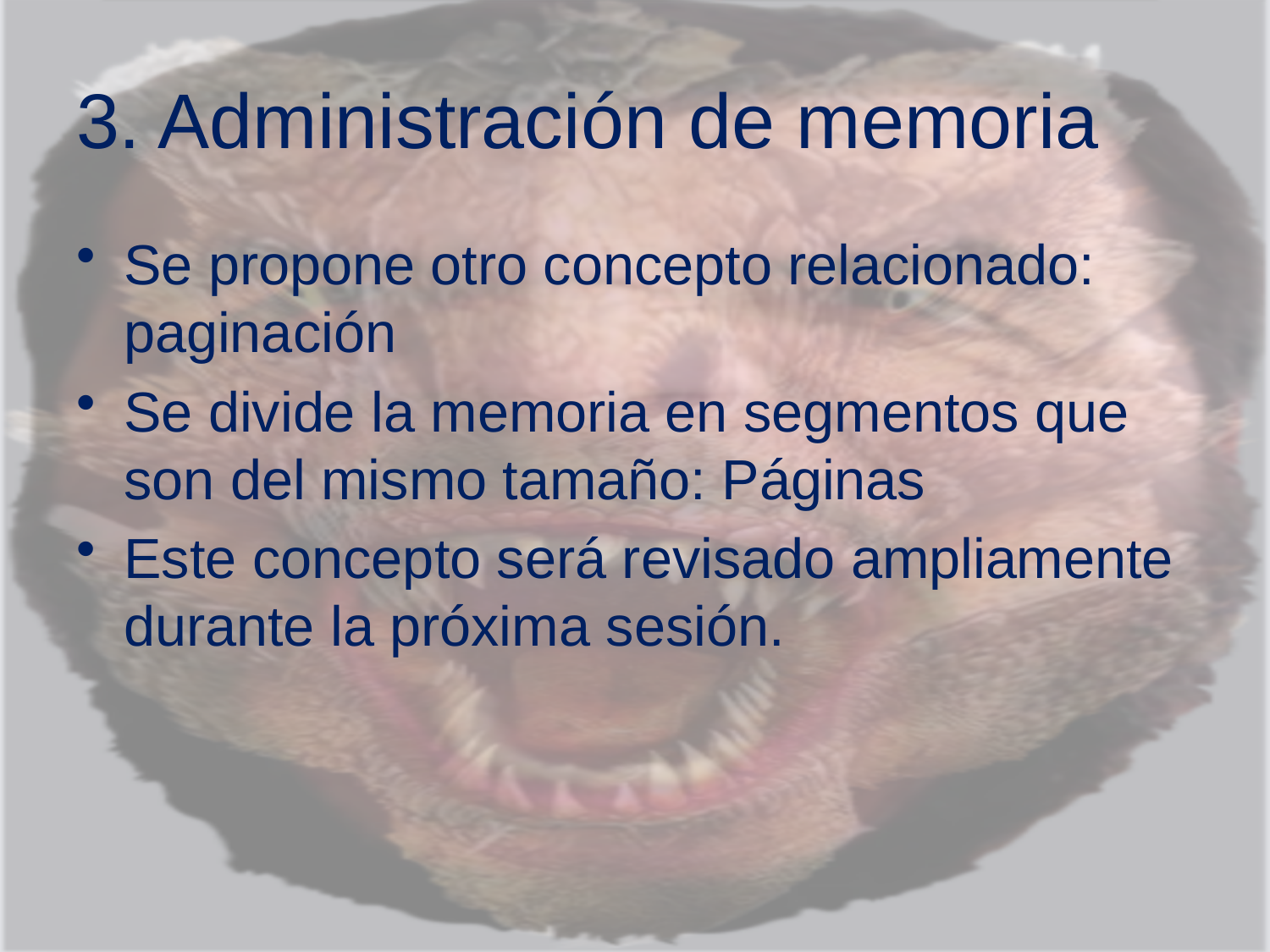

# 3. Administración de memoria
Se propone otro concepto relacionado: paginación
Se divide la memoria en segmentos que son del mismo tamaño: Páginas
Este concepto será revisado ampliamente durante la próxima sesión.